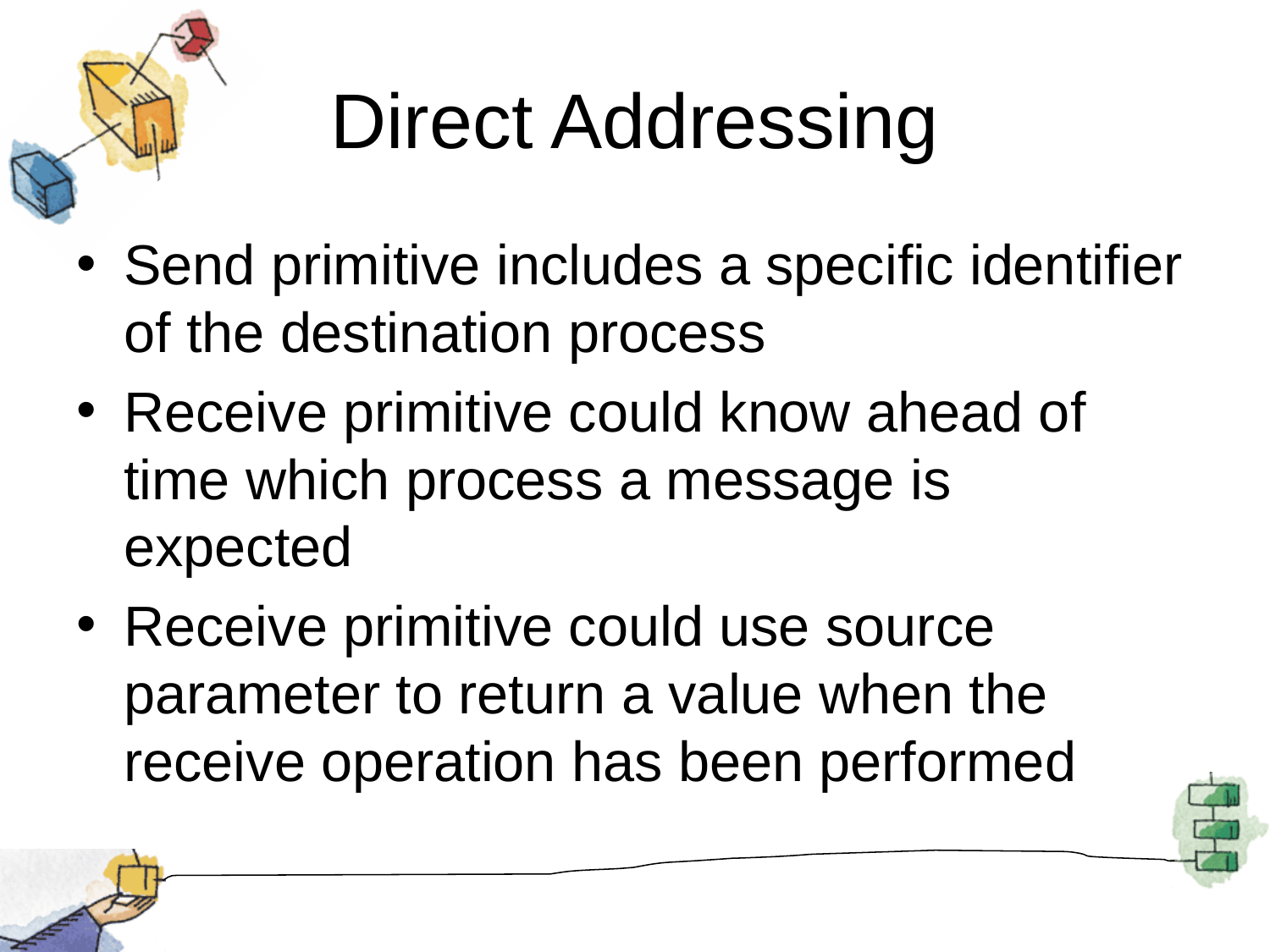

# Direct Addressing
Send primitive includes a specific identifier of the destination process
Receive primitive could know ahead of time which process a message is expected
Receive primitive could use source parameter to return a value when the receive operation has been performed